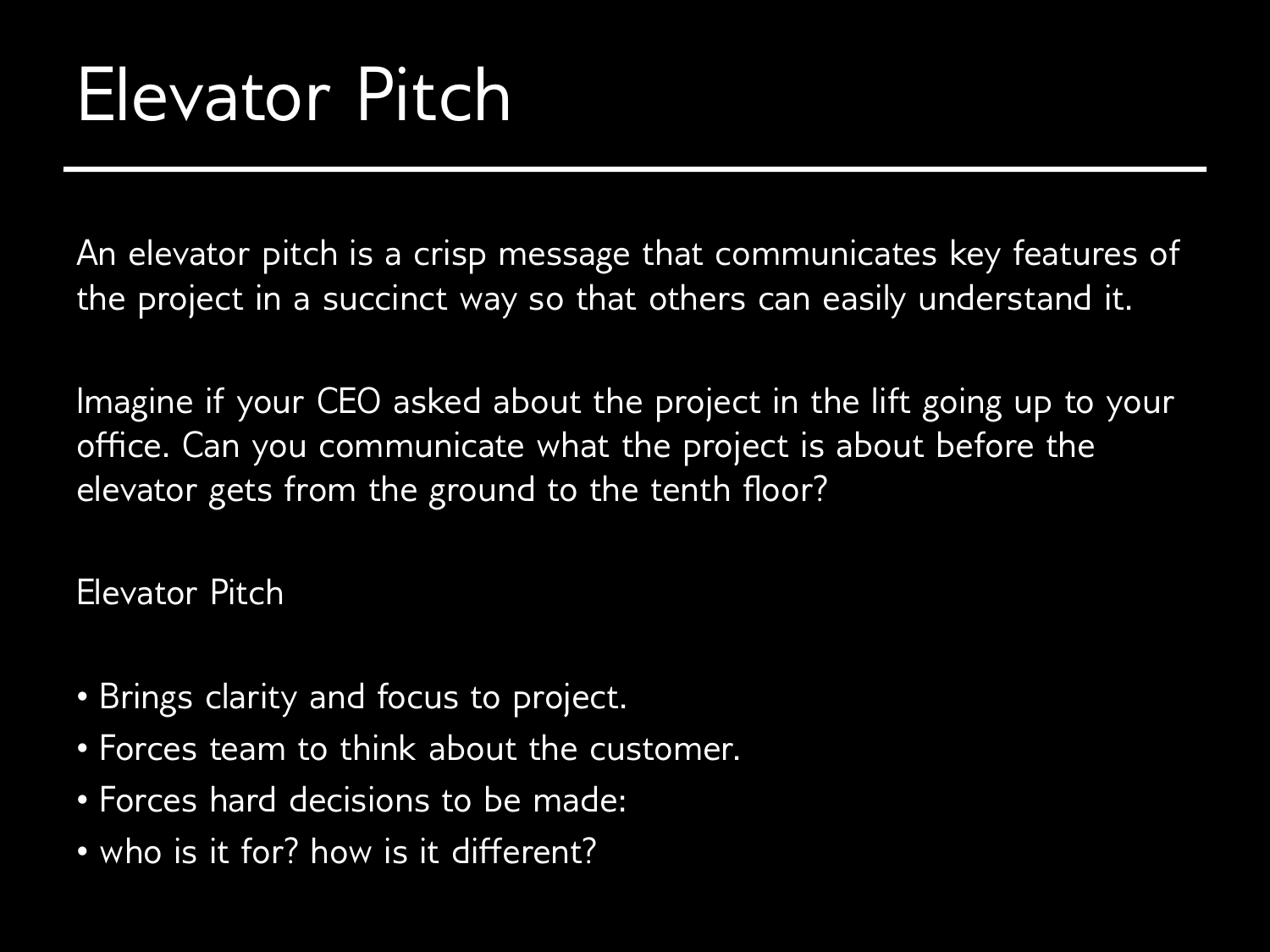

# Elevator Pitch
An elevator pitch is a crisp message that communicates key features of the project in a succinct way so that others can easily understand it.

Imagine if your CEO asked about the project in the lift going up to your office. Can you communicate what the project is about before the elevator gets from the ground to the tenth floor?

Elevator Pitch

• Brings clarity and focus to project.
• Forces team to think about the customer.
• Forces hard decisions to be made:
• who is it for? how is it different?